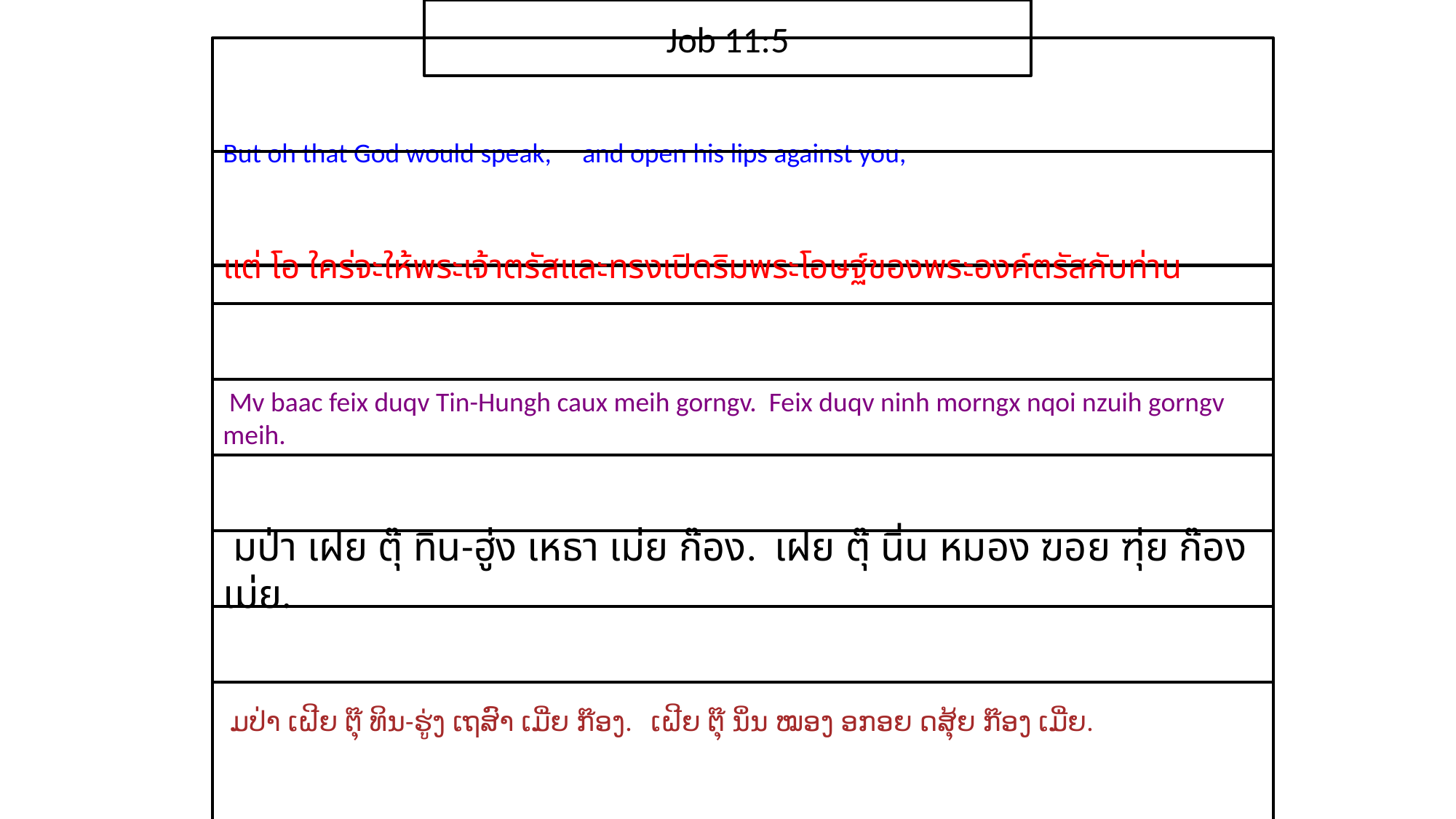

Job 11:5
But oh that God would speak,     and open his lips against you,
แต่ โอ ใคร่​จะ​ให้​พระ​เจ้า​ตรัสและ​ทรง​เปิด​ริม​พระ​โอษฐ์​ของ​พระ​องค์​ตรัส​กับ​ท่าน
 Mv baac feix duqv Tin-Hungh caux meih gorngv.  Feix duqv ninh morngx nqoi nzuih gorngv meih.
 มป่า เฝย ตุ๊ ทิน-ฮู่ง เหธา เม่ย ก๊อง.  เฝย ตุ๊ นิ่น หมอง ฆอย ฑุ่ย ก๊อง เม่ย.
 ມປ່າ ເຝີຍ ຕຸ໊ ທິນ-ຮູ່ງ ເຖສົາ ເມີ່ຍ ກ໊ອງ.   ເຝີຍ ຕຸ໊ ນິ່ນ ໝອງ ອກອຍ ດສຸ້ຍ ກ໊ອງ ເມີ່ຍ.